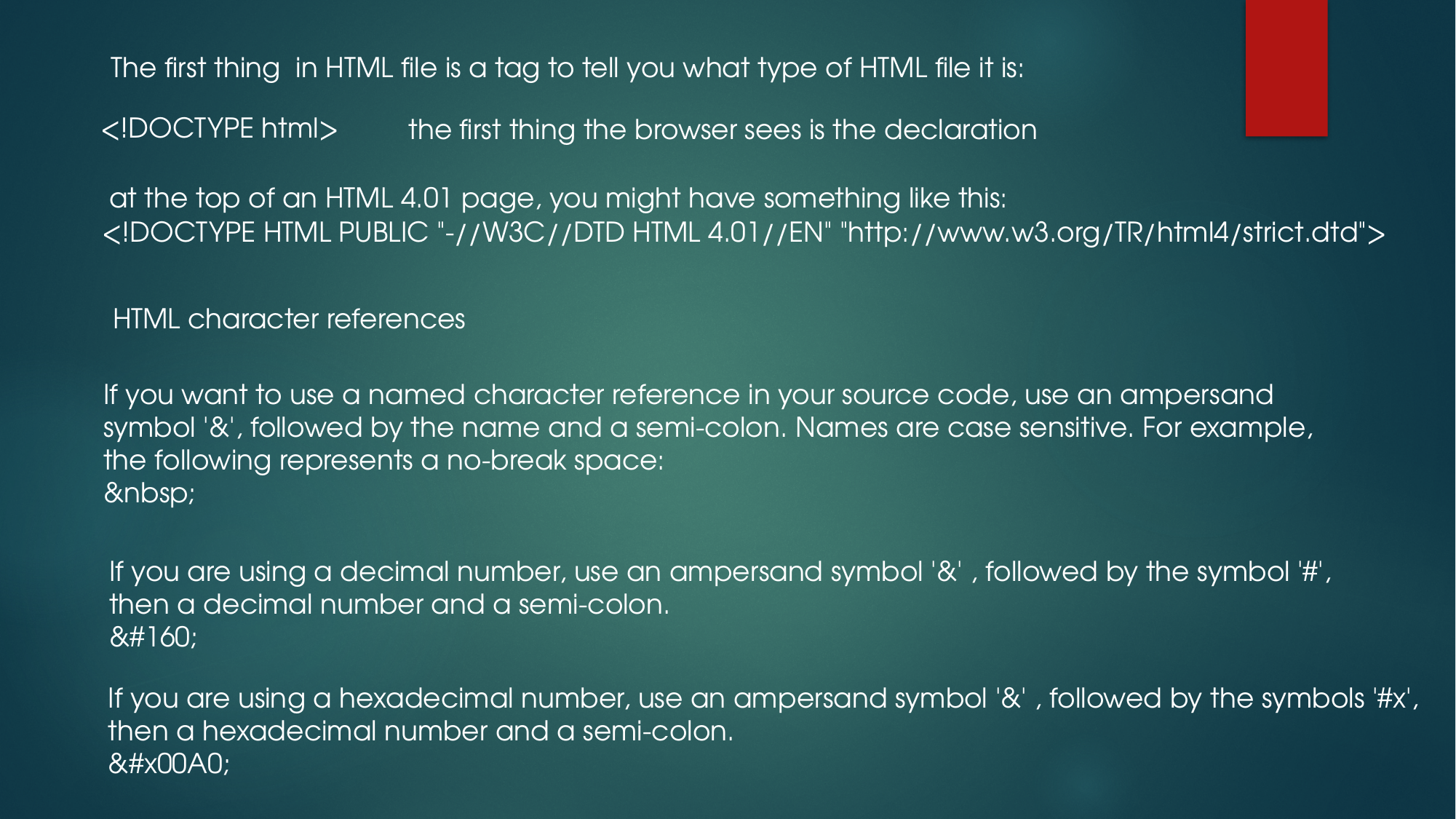

The first thing  in HTML file is a tag to tell you what type of HTML file it is:
<!DOCTYPE html>
the first thing the browser sees is the declaration
at the top of an HTML 4.01 page, you might have something like this:
<!DOCTYPE HTML PUBLIC "-//W3C//DTD HTML 4.01//EN" "http://www.w3.org/TR/html4/strict.dtd">
HTML character references
If you want to use a named character reference in your source code, use an ampersand symbol '&', followed by the name and a semi-colon. Names are case sensitive. For example, the following represents a no-break space:
&nbsp;
If you are using a decimal number, use an ampersand symbol '&' , followed by the symbol '#', then a decimal number and a semi-colon.
&#160;
If you are using a hexadecimal number, use an ampersand symbol '&' , followed by the symbols '#x', then a hexadecimal number and a semi-colon.
&#x00A0;